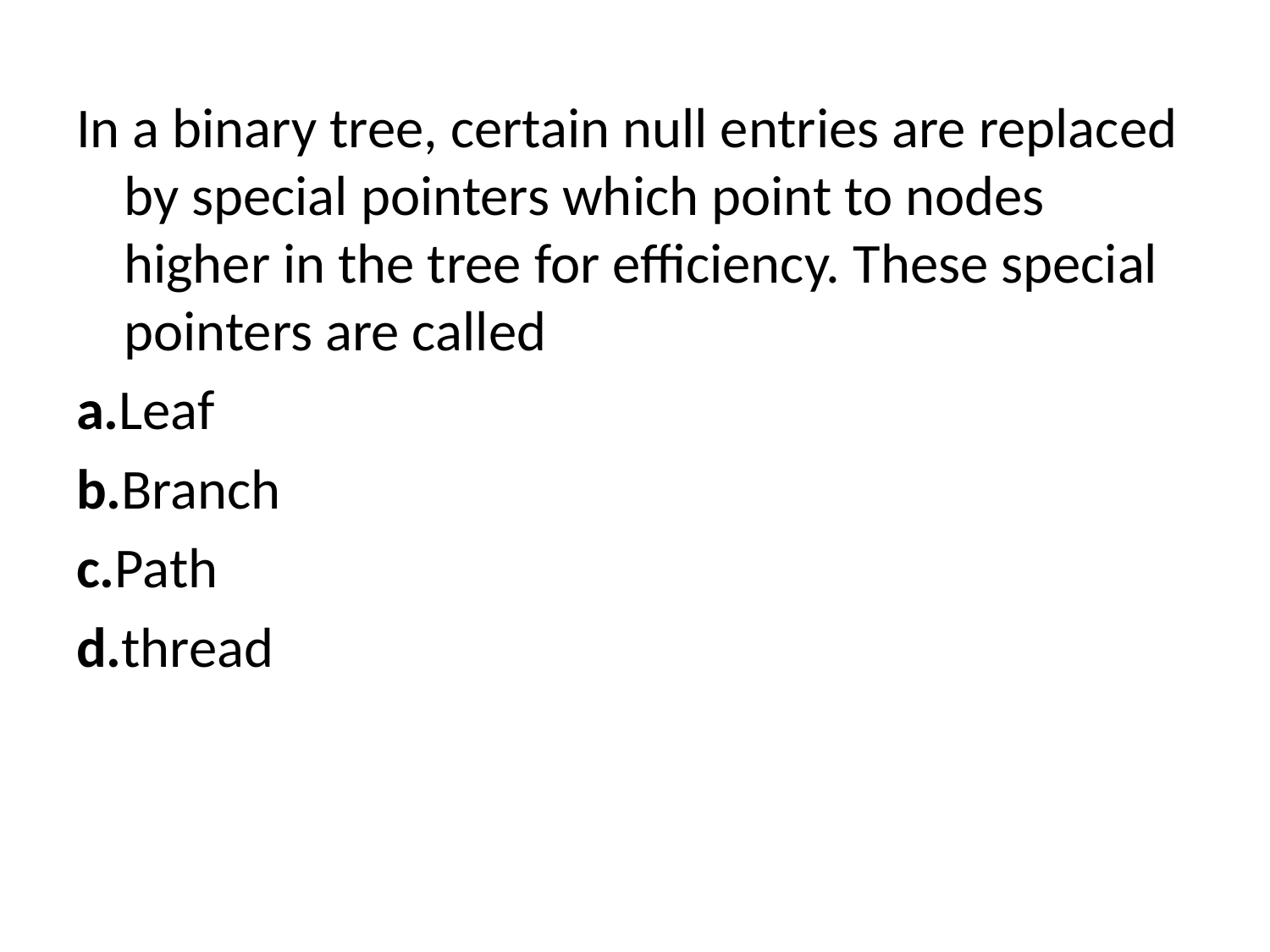

In a binary tree, certain null entries are replaced by special pointers which point to nodes higher in the tree for efficiency. These special pointers are called
a.Leaf
b.Branch
c.Path
d.thread